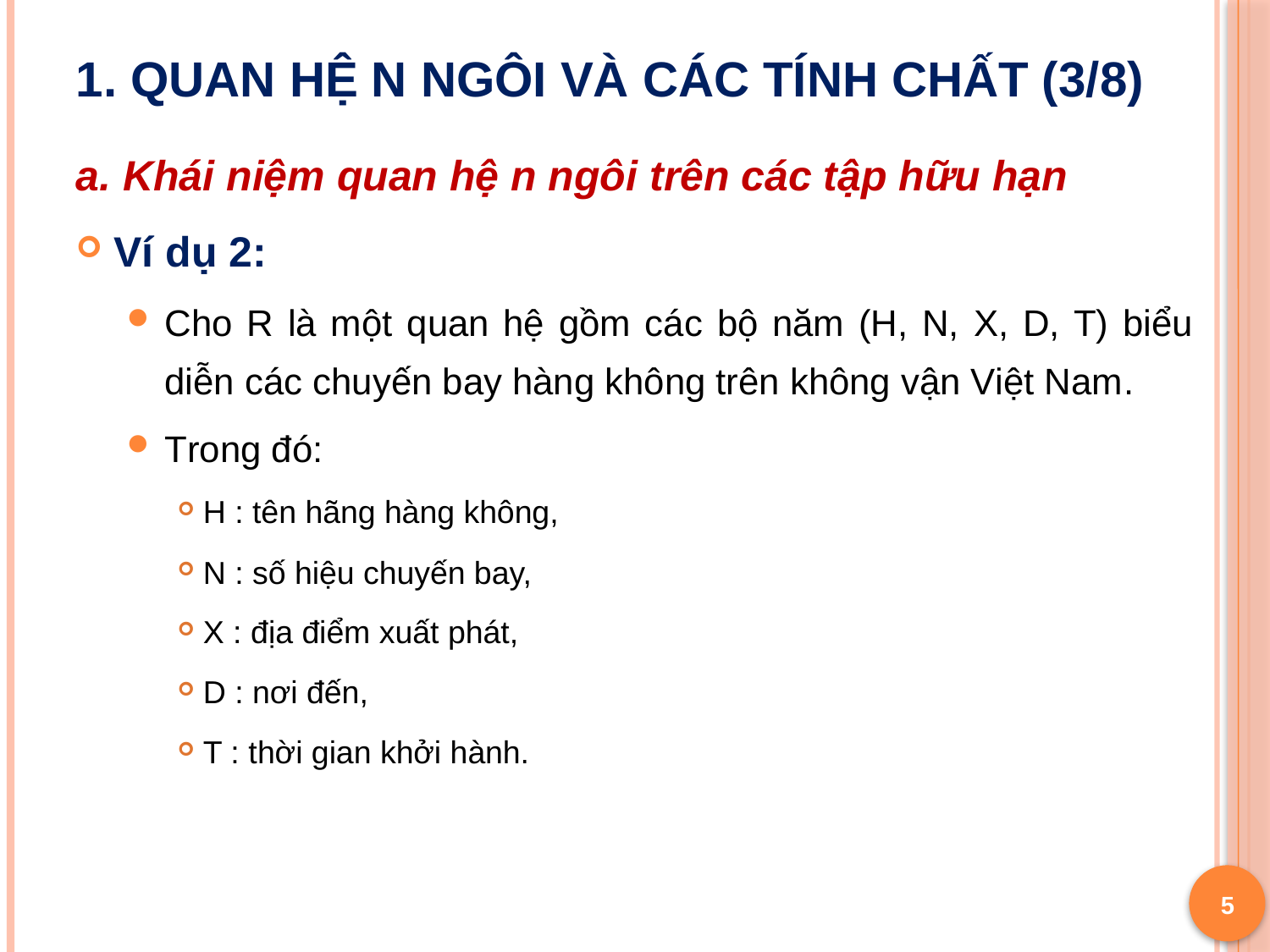

# 1. Quan hệ n ngôi và các tính chất (3/8)
a. Khái niệm quan hệ n ngôi trên các tập hữu hạn
Ví dụ 2:
Cho R là một quan hệ gồm các bộ năm (H, N, X, D, T) biểu diễn các chuyến bay hàng không trên không vận Việt Nam.
Trong đó:
H : tên hãng hàng không,
N : số hiệu chuyến bay,
X : địa điểm xuất phát,
D : nơi đến,
T : thời gian khởi hành.
5